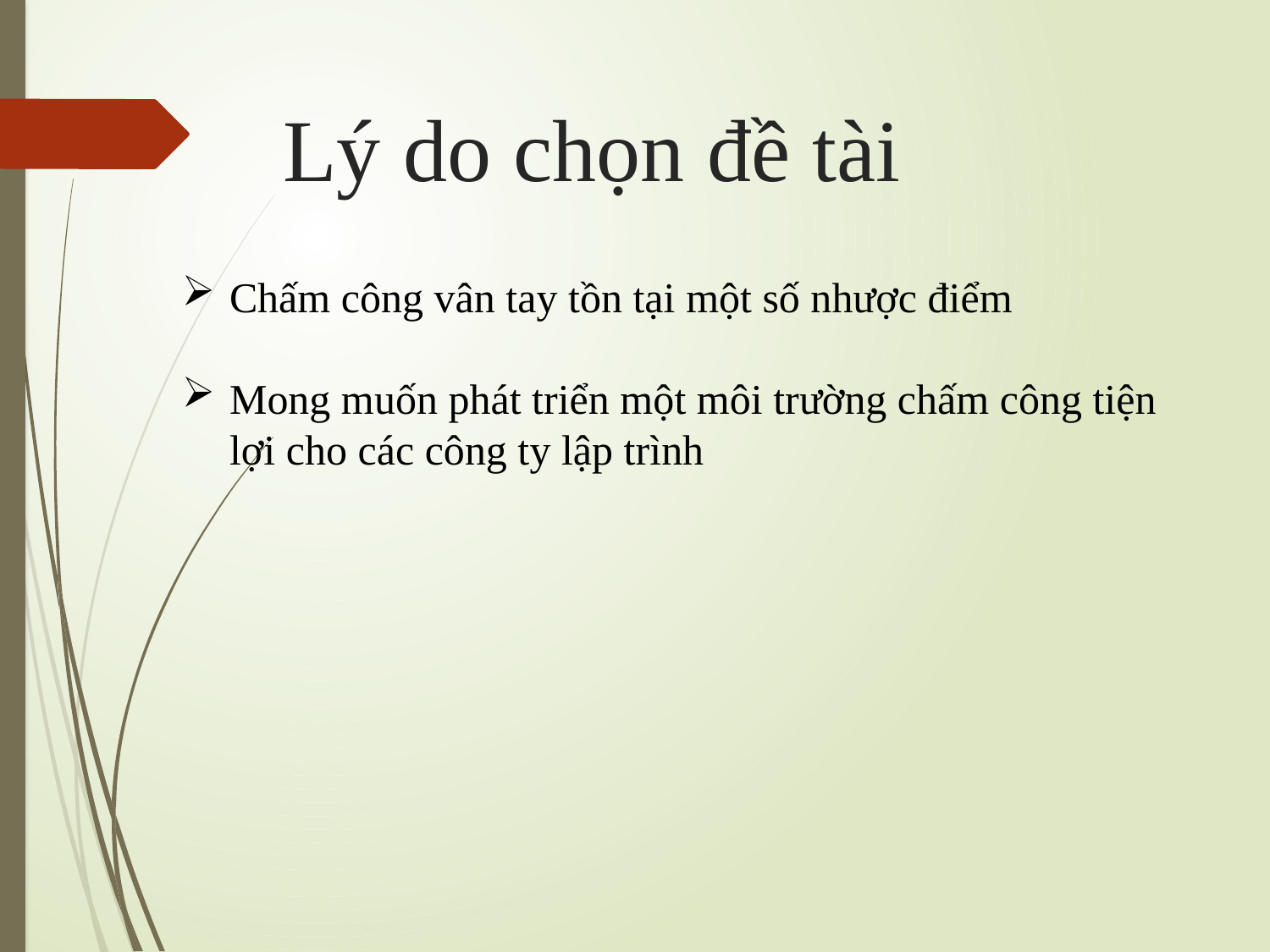

# Lý do chọn đề tài
Chấm công vân tay tồn tại một số nhược điểm

Mong muốn phát triển một môi trường chấm công tiện lợi cho các công ty lập trình